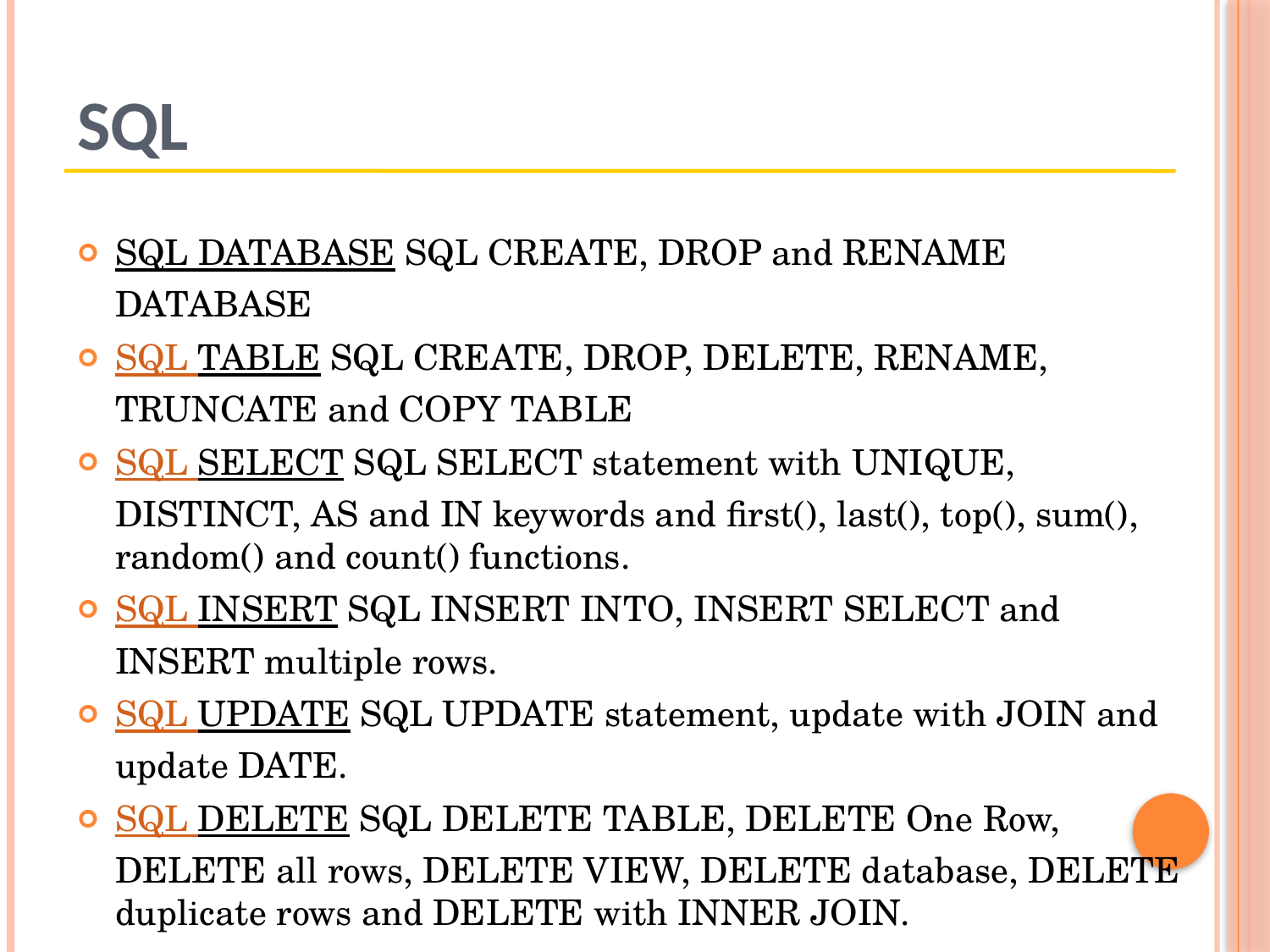

# SQL

SQL DATABASE SQL CREATE, DROP and RENAME DATABASE
SQL TABLE SQL CREATE, DROP, DELETE, RENAME, TRUNCATE and COPY TABLE
SQL SELECT SQL SELECT statement with UNIQUE, DISTINCT, AS and IN keywords and first(), last(), top(), sum(), random() and count() functions.
SQL INSERT SQL INSERT INTO, INSERT SELECT and INSERT multiple rows.
SQL UPDATE SQL UPDATE statement, update with JOIN and update DATE.
SQL DELETE SQL DELETE TABLE, DELETE One Row, DELETE all rows, DELETE VIEW, DELETE database, DELETE duplicate rows and DELETE with INNER JOIN.